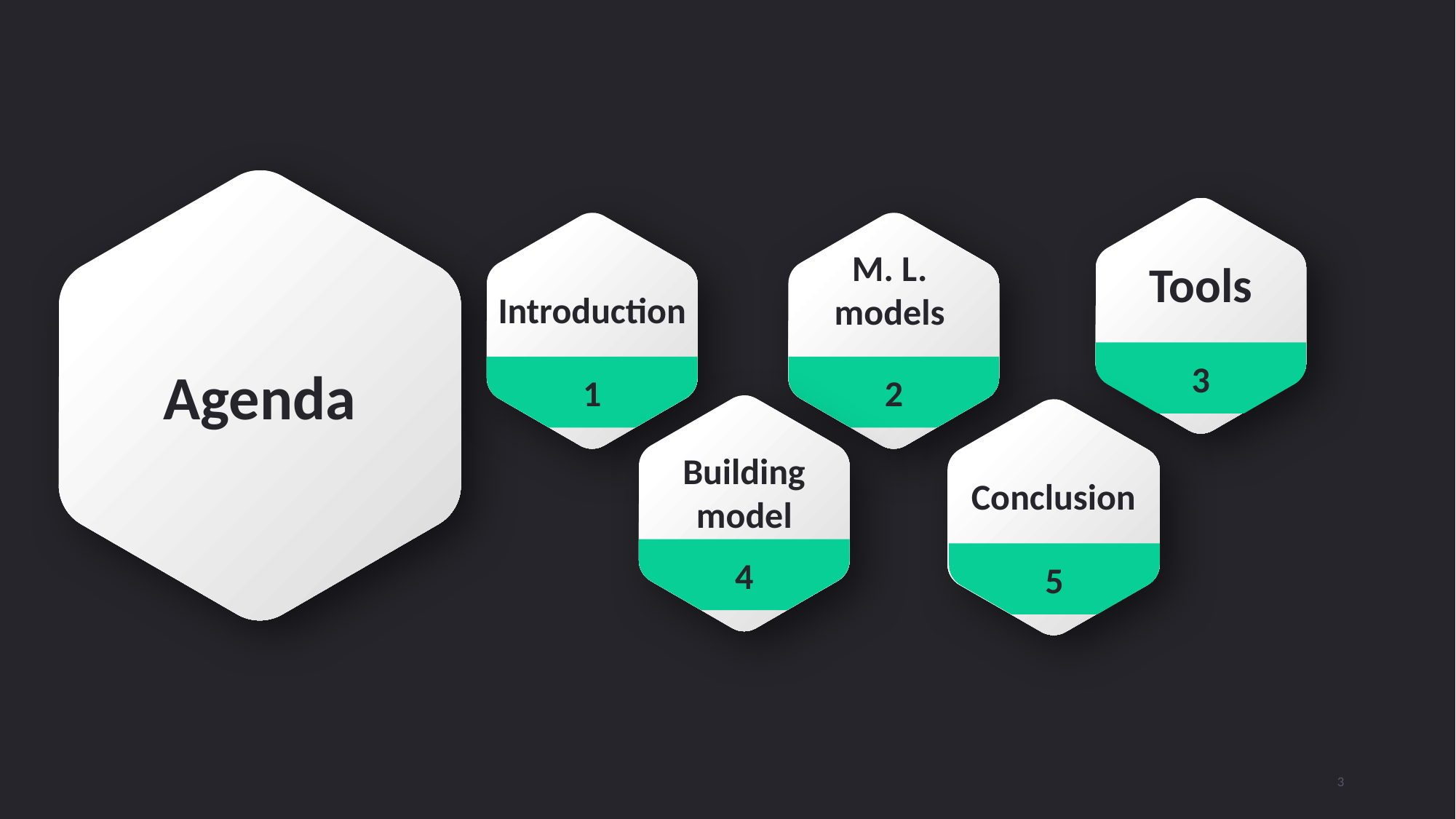

Agenda
Tools

3
Introduction

1
M. L.
models

2
Building model

4
Conclusion

5
3